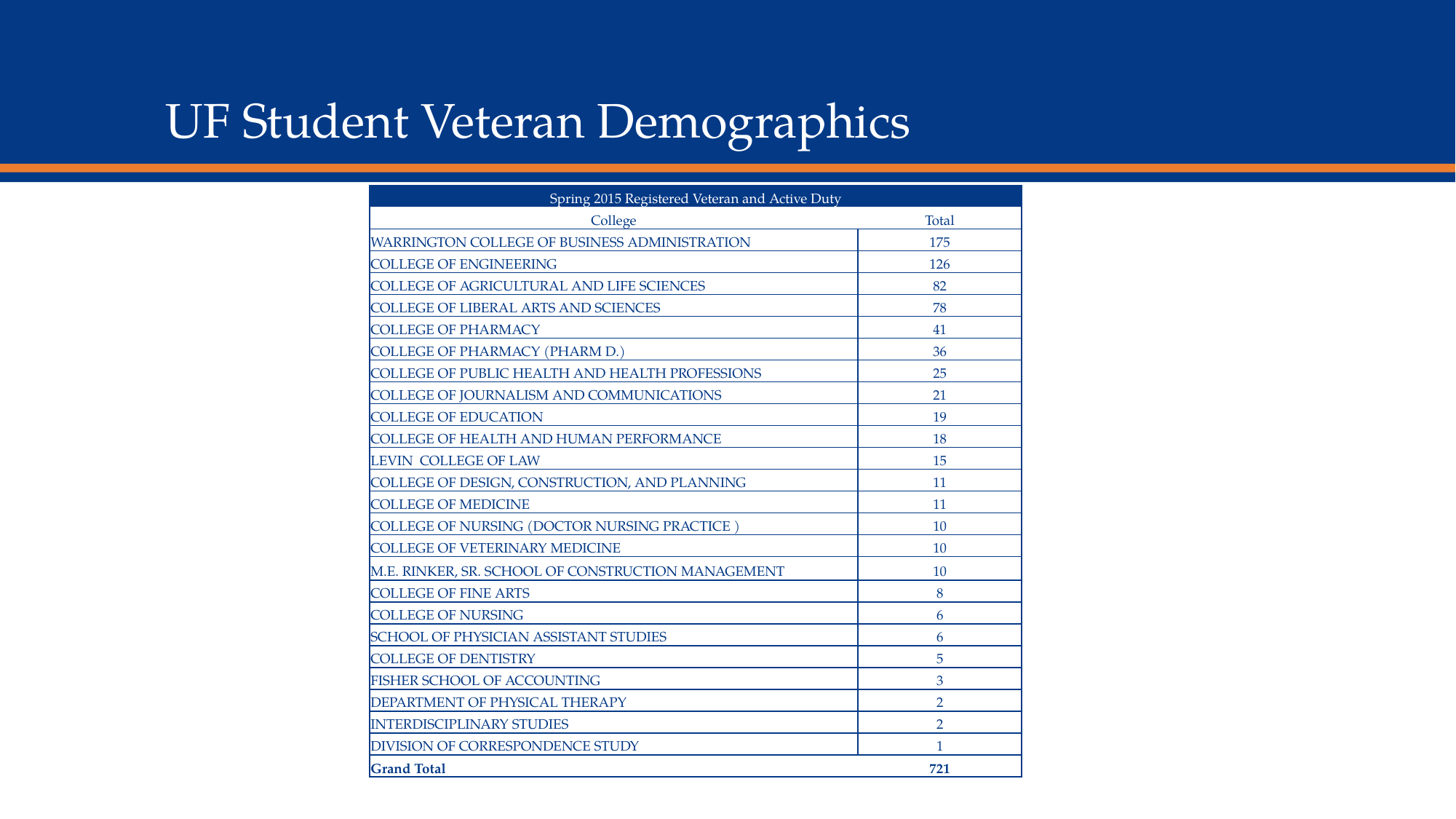

# UF Student Veteran Demographics
| Spring 2015 Registered Veteran and Active Duty |  |
| --- | --- |
| College | Total |
| WARRINGTON COLLEGE OF BUSINESS ADMINISTRATION | 175 |
| COLLEGE OF ENGINEERING | 126 |
| COLLEGE OF AGRICULTURAL AND LIFE SCIENCES | 82 |
| COLLEGE OF LIBERAL ARTS AND SCIENCES | 78 |
| COLLEGE OF PHARMACY | 41 |
| COLLEGE OF PHARMACY (PHARM D.) | 36 |
| COLLEGE OF PUBLIC HEALTH AND HEALTH PROFESSIONS | 25 |
| COLLEGE OF JOURNALISM AND COMMUNICATIONS | 21 |
| COLLEGE OF EDUCATION | 19 |
| COLLEGE OF HEALTH AND HUMAN PERFORMANCE | 18 |
| LEVIN COLLEGE OF LAW | 15 |
| COLLEGE OF DESIGN, CONSTRUCTION, AND PLANNING | 11 |
| COLLEGE OF MEDICINE | 11 |
| COLLEGE OF NURSING (DOCTOR NURSING PRACTICE ) | 10 |
| COLLEGE OF VETERINARY MEDICINE | 10 |
| M.E. RINKER, SR. SCHOOL OF CONSTRUCTION MANAGEMENT | 10 |
| COLLEGE OF FINE ARTS | 8 |
| COLLEGE OF NURSING | 6 |
| SCHOOL OF PHYSICIAN ASSISTANT STUDIES | 6 |
| COLLEGE OF DENTISTRY | 5 |
| FISHER SCHOOL OF ACCOUNTING | 3 |
| DEPARTMENT OF PHYSICAL THERAPY | 2 |
| INTERDISCIPLINARY STUDIES | 2 |
| DIVISION OF CORRESPONDENCE STUDY | 1 |
| Grand Total | 721 |